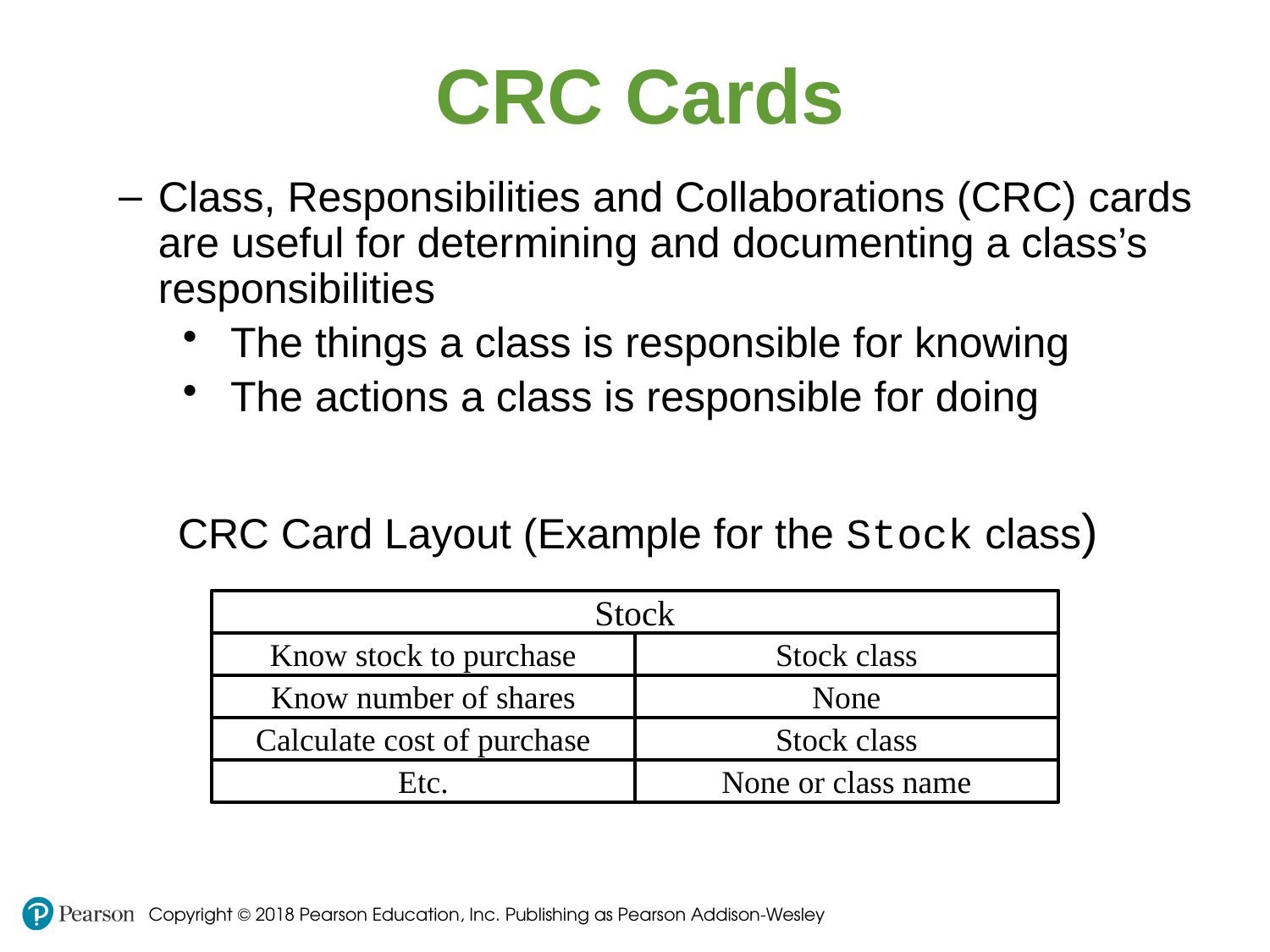

CRC Cards
Class, Responsibilities and Collaborations (CRC) cards are useful for determining and documenting a class’s responsibilities
The things a class is responsible for knowing
The actions a class is responsible for doing

     CRC Card Layout (Example for the Stock class)

Stock
Know stock to purchase
Stock class
Know number of shares
None
Calculate cost of purchase
Stock class
Etc.
None or class name